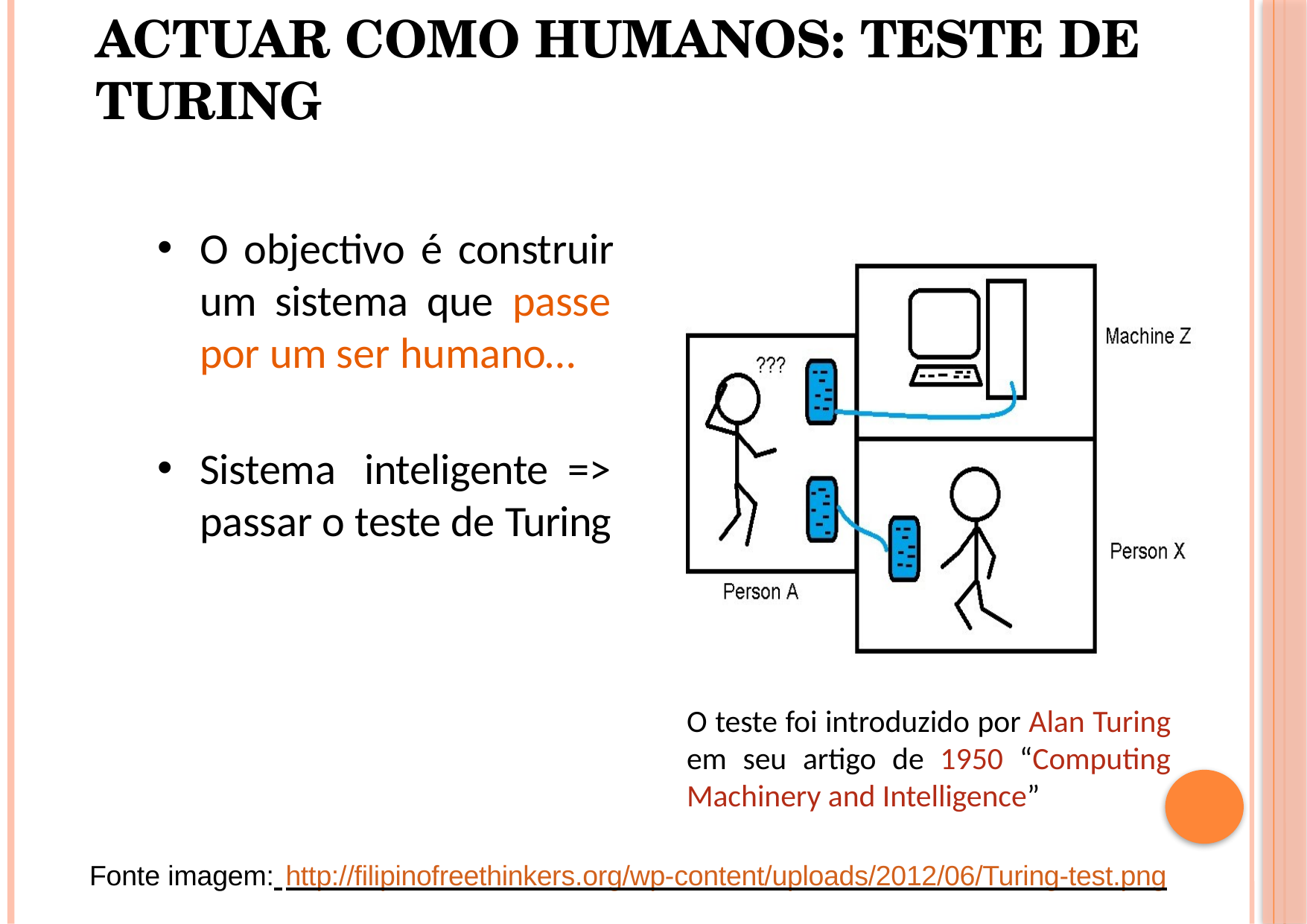

# Actuar como humanos: teste de Turing
O objectivo é construir  um sistema que passe  por um ser humano…

Sistema inteligente =>  passar o teste de Turing

O teste foi introduzido por Alan Turing em seu artigo de 1950 “Computing Machinery and Intelligence”
Fonte imagem: http://filipinofreethinkers.org/wp-content/uploads/2012/06/Turing-test.png